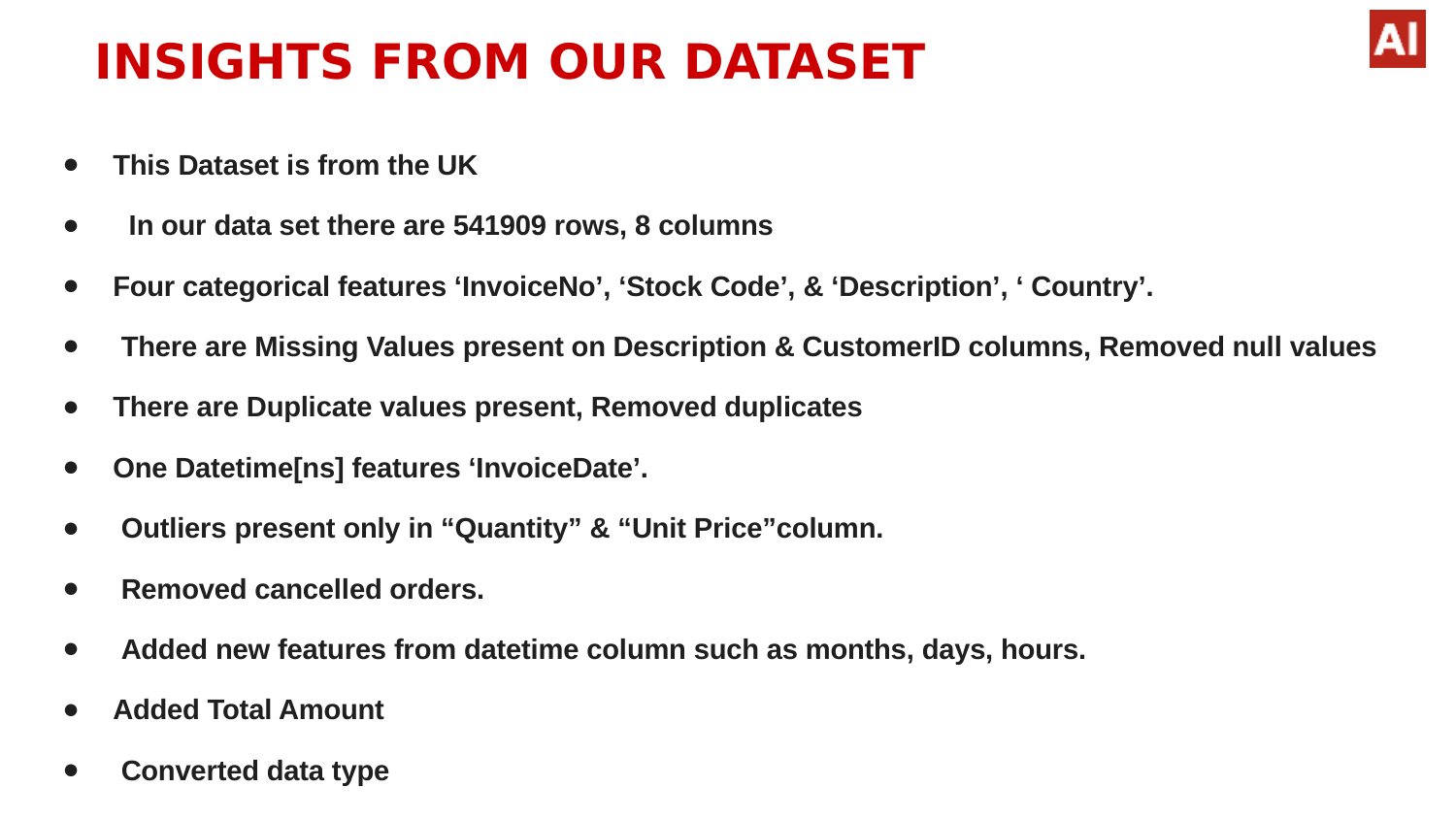

# INSIGHTS FROM OUR DATASET
This Dataset is from the UK
  In our data set there are 541909 rows, 8 columns
Four categorical features ‘InvoiceNo’, ‘Stock Code’, & ‘Description’, ‘ Country’.
 There are Missing Values present on Description & CustomerID columns, Removed null values
There are Duplicate values present, Removed duplicates
One Datetime[ns] features ‘InvoiceDate’.
 Outliers present only in “Quantity” & “Unit Price”column.
 Removed cancelled orders.
 Added new features from datetime column such as months, days, hours.
Added Total Amount
 Converted data type